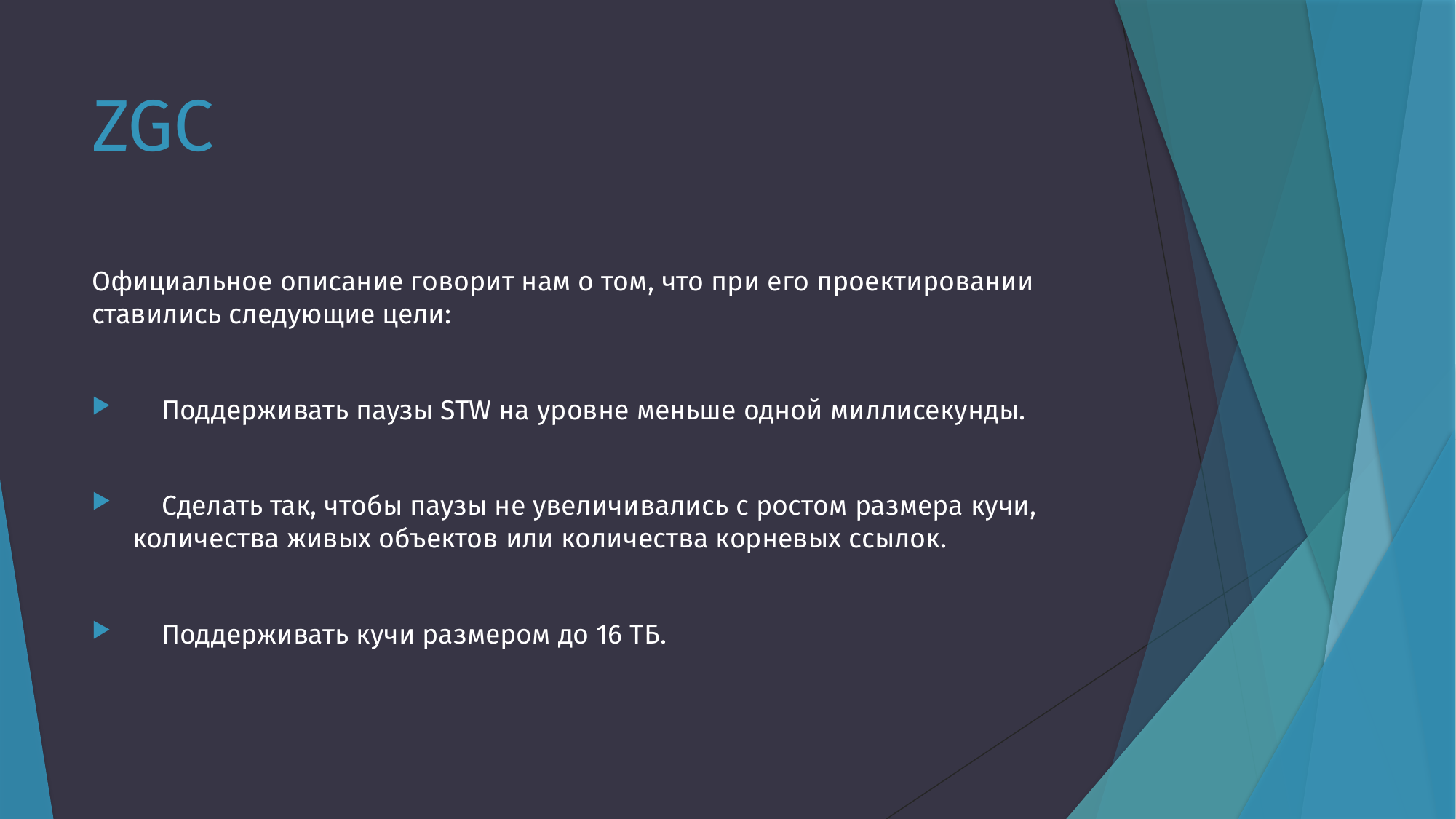

# ZGC
Официальное описание говорит нам о том, что при его проектировании ставились следующие цели:

    Поддерживать паузы STW на уровне меньше одной миллисекунды.

    Сделать так, чтобы паузы не увеличивались с ростом размера кучи, количества живых объектов или количества корневых ссылок.

    Поддерживать кучи размером до 16 ТБ.